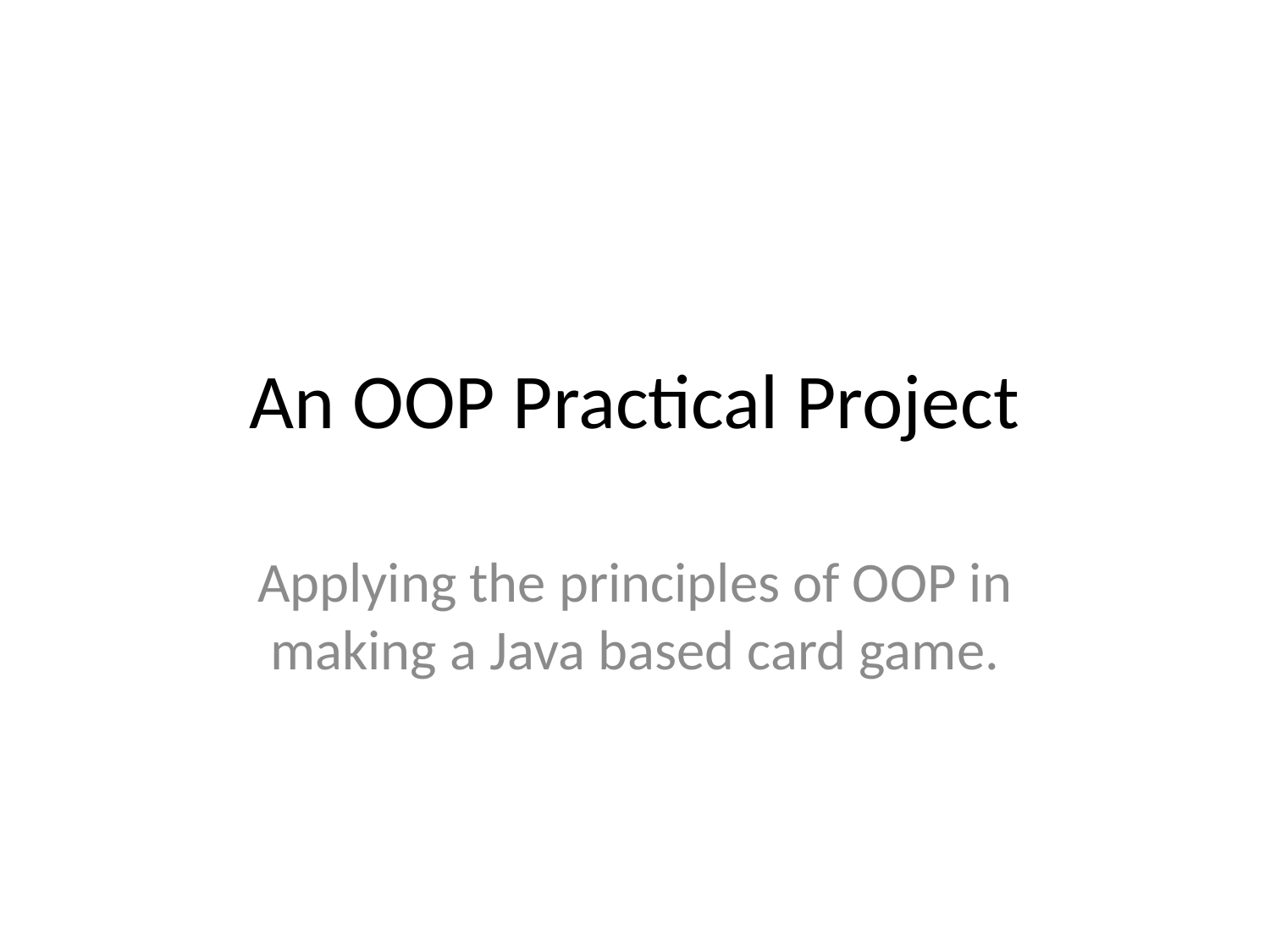

# An OOP Practical Project
Applying the principles of OOP in making a Java based card game.